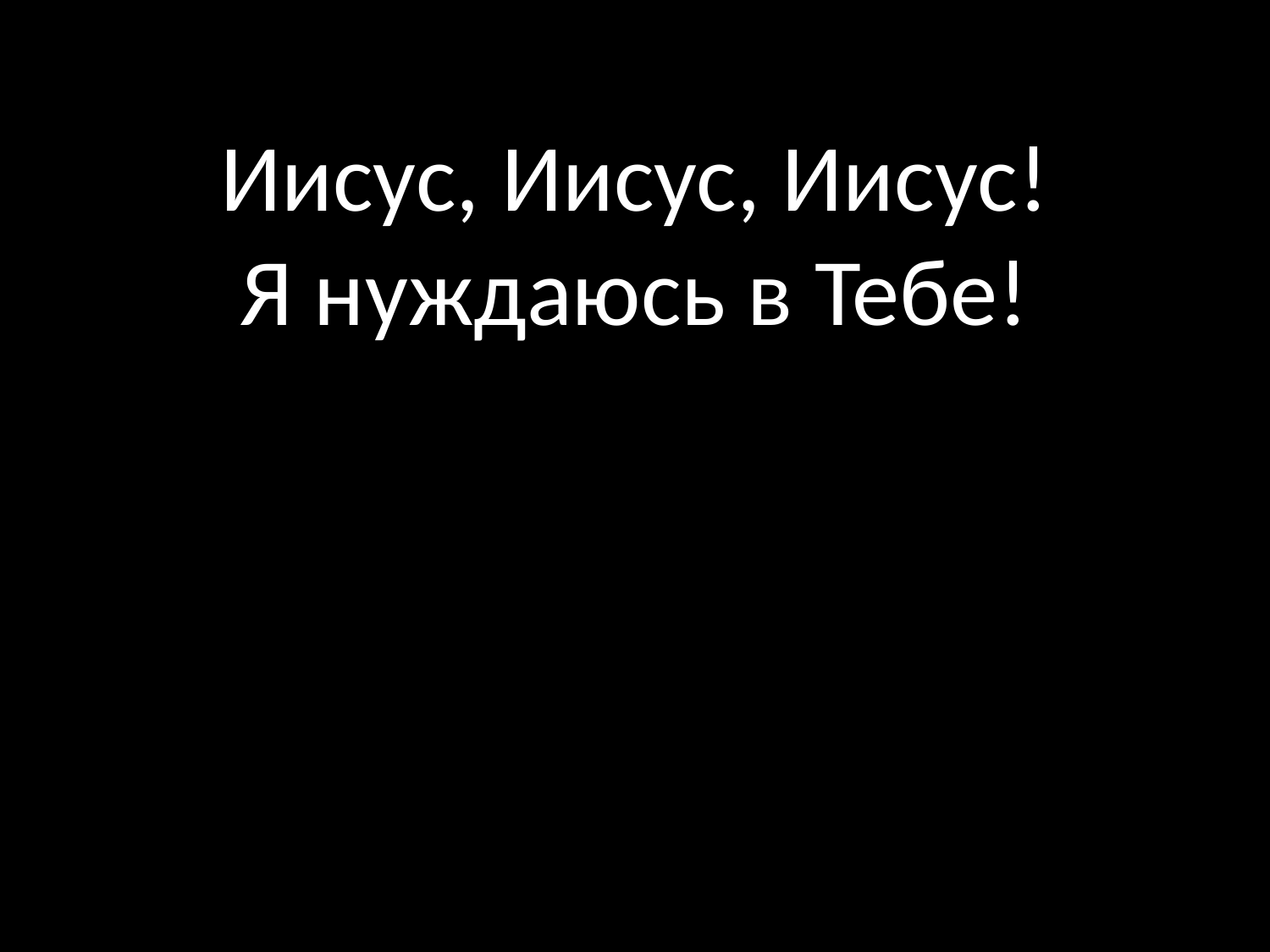

# Иисус, Иисус, Иисус! Я нуждаюсь в Тебе!